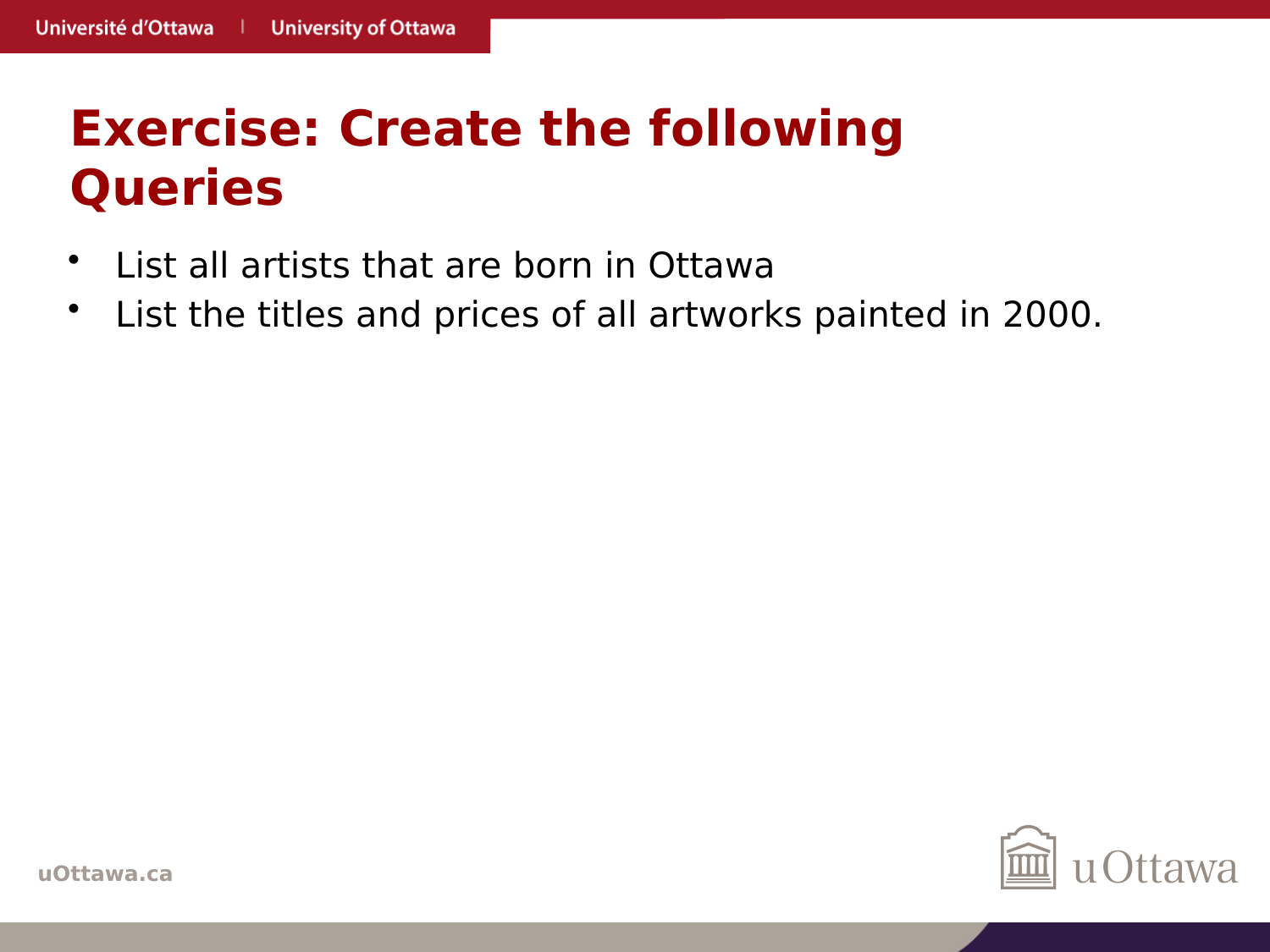

# Exercise: Create the following Queries
List all artists that are born in Ottawa
List the titles and prices of all artworks painted in 2000.